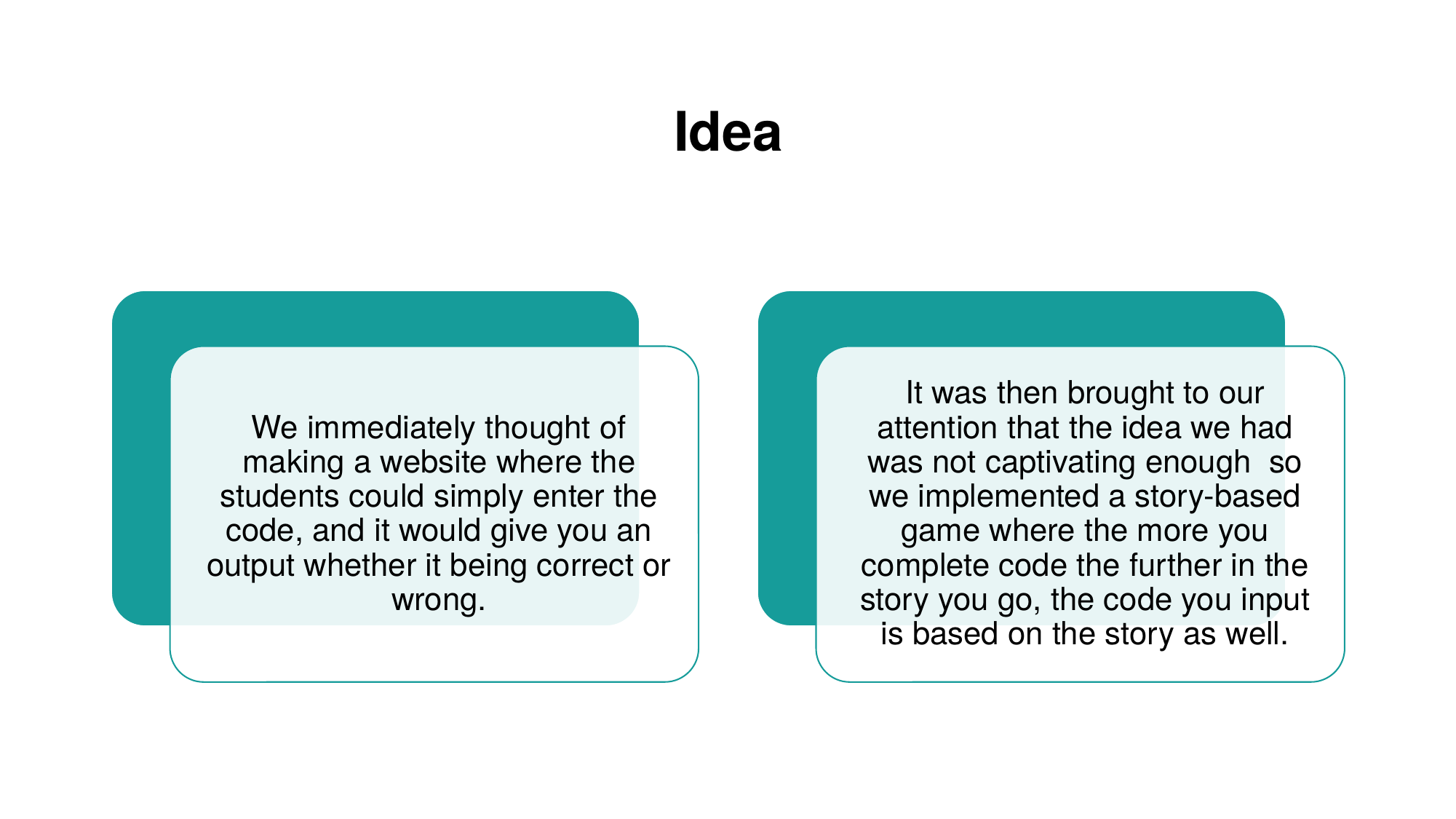

# Idea
We immediately thought of making a website where the students could simply enter the code, and it would give you an output whether it being correct or wrong.
It was then brought to our attention that the idea we had was not captivating enough  so we implemented a story-based game where the more you complete code the further in the story you go, the code you input is based on the story as well.